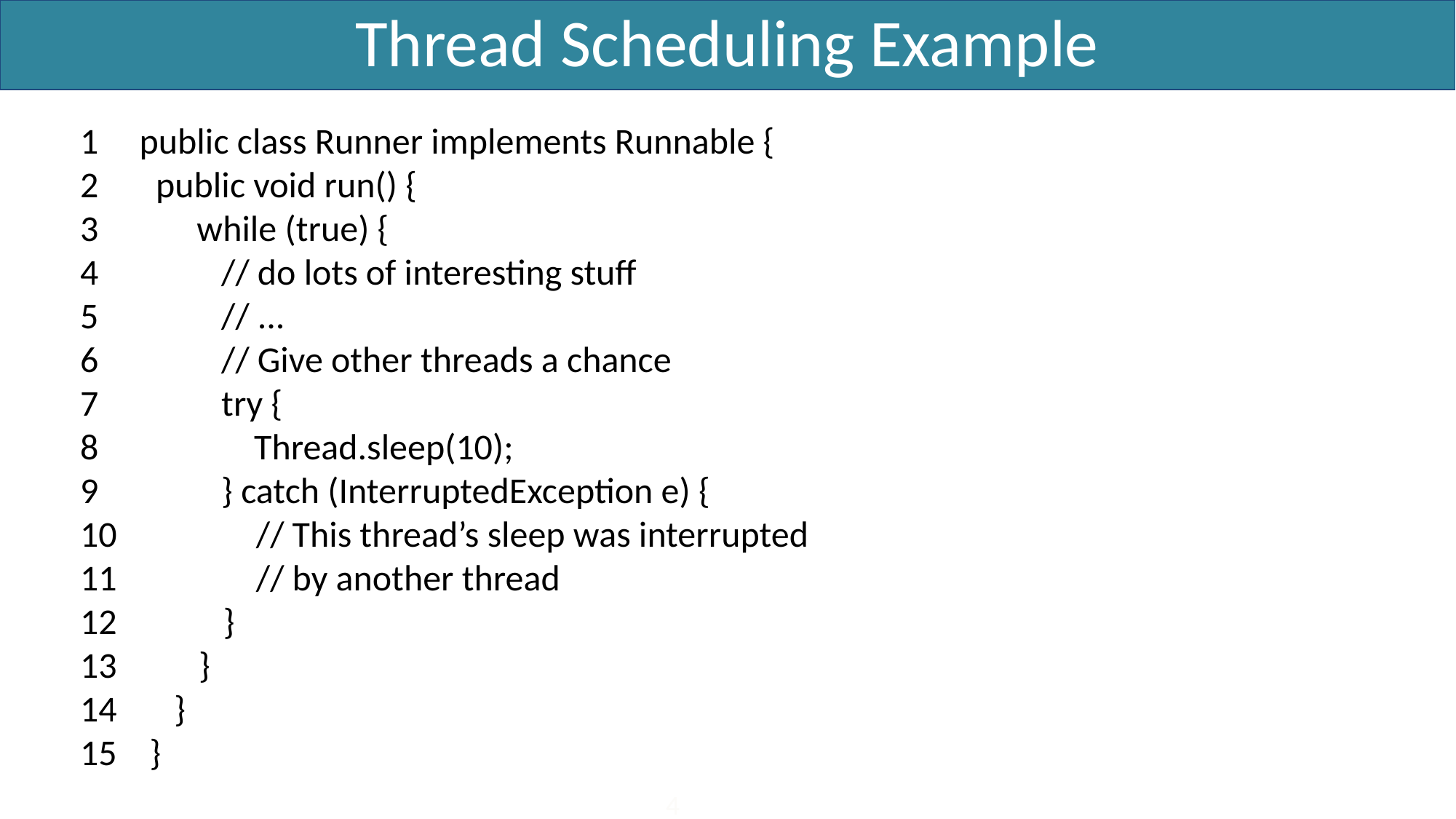

# Thread Scheduling Example
1     public class Runner implements Runnable {
2       public void run() {
3            while (true) {
4               // do lots of interesting stuff
5               // ...
6               // Give other threads a chance
7               try {
8                   Thread.sleep(10);
9               } catch (InterruptedException e) {
10                 // This thread’s sleep was interrupted
11                 // by another thread
12             }
13          }
14       }
15    }
4